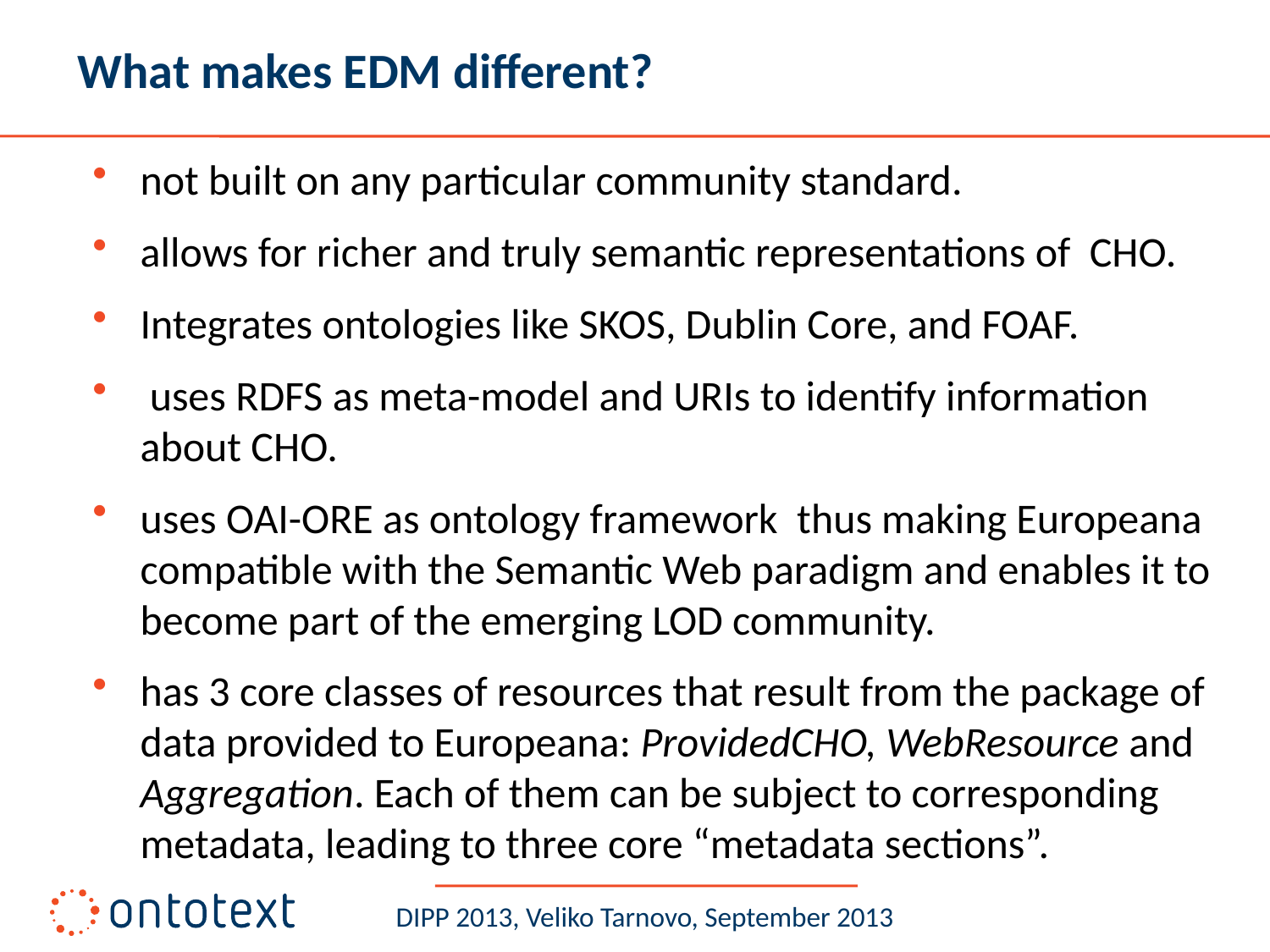

# What makes EDM different?
not built on any particular community standard.
allows for richer and truly semantic representations of  CHO.
Integrates ontologies like SKOS, Dublin Core, and FOAF.
 uses RDFS as meta-model and URIs to identify information about CHO.
uses OAI-ORE as ontology framework  thus making Europeana compatible with the Semantic Web paradigm and enables it to become part of the emerging LOD community.
has 3 core classes of resources that result from the package of data provided to Europeana: ProvidedCHO, WebResource and Aggregation. Each of them can be subject to corresponding metadata, leading to three core “metadata sections”.

DIPP 2013, Veliko Tarnovo, September 2013